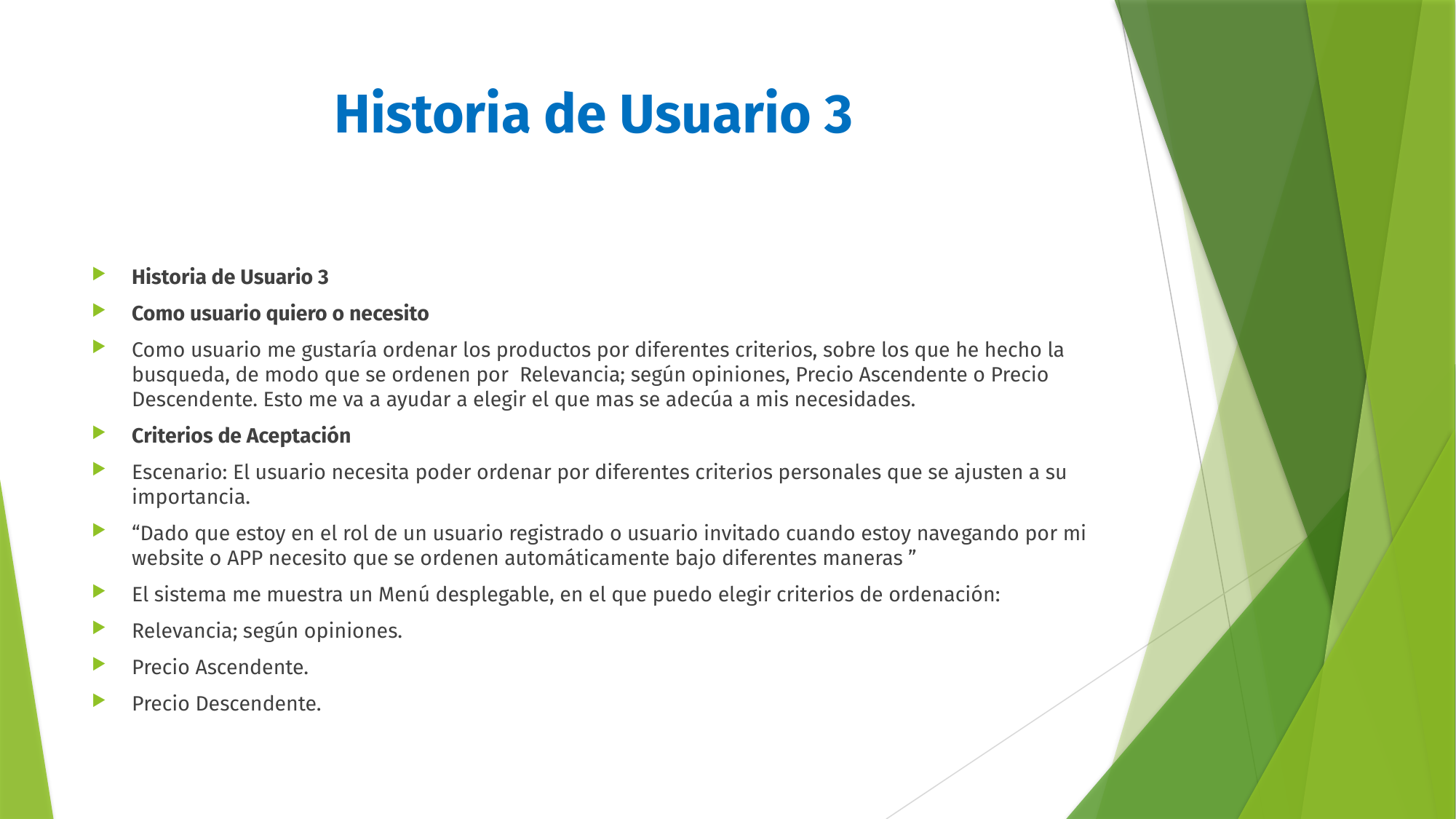

# Historia de Usuario 3
Historia de Usuario 3
Como usuario quiero o necesito
Como usuario me gustaría ordenar los productos por diferentes criterios, sobre los que he hecho la busqueda, de modo que se ordenen por  Relevancia; según opiniones, Precio Ascendente o Precio Descendente. Esto me va a ayudar a elegir el que mas se adecúa a mis necesidades.
Criterios de Aceptación
Escenario: El usuario necesita poder ordenar por diferentes criterios personales que se ajusten a su importancia.
“Dado que estoy en el rol de un usuario registrado o usuario invitado cuando estoy navegando por mi website o APP necesito que se ordenen automáticamente bajo diferentes maneras ”
El sistema me muestra un Menú desplegable, en el que puedo elegir criterios de ordenación:
Relevancia; según opiniones.
Precio Ascendente.
Precio Descendente.